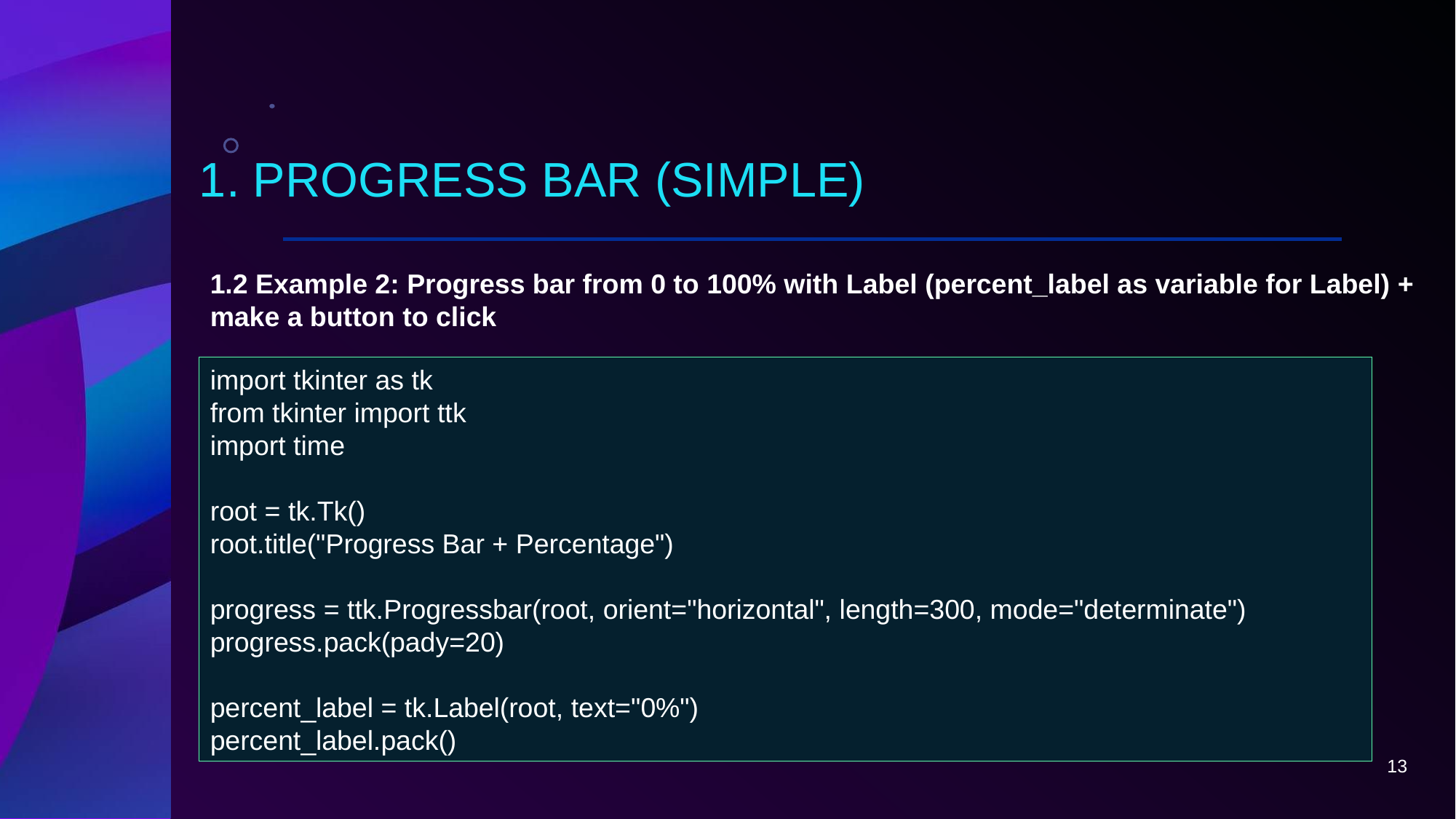

# 1. Progress bar (simple)
1.2 Example 2: Progress bar from 0 to 100% with Label (percent_label as variable for Label) + make a button to click
import tkinter as tk
from tkinter import ttk
import time

root = tk.Tk()
root.title("Progress Bar + Percentage")

progress = ttk.Progressbar(root, orient="horizontal", length=300, mode="determinate")
progress.pack(pady=20)

percent_label = tk.Label(root, text="0%")
percent_label.pack()
13